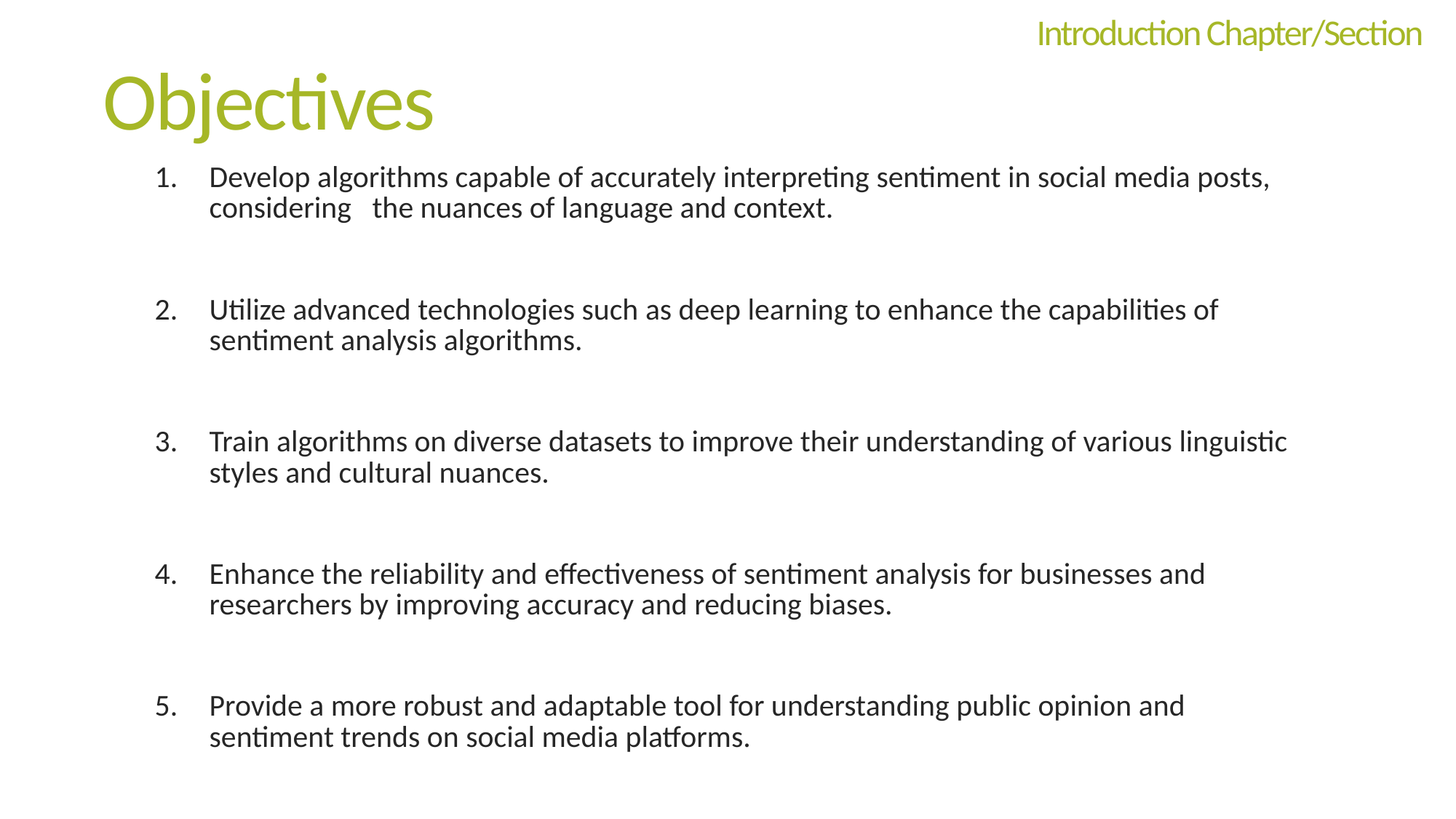

Introduction Chapter/Section
# Objectives
Develop algorithms capable of accurately interpreting sentiment in social media posts, considering   the nuances of language and context.

Utilize advanced technologies such as deep learning to enhance the capabilities of sentiment analysis algorithms.

Train algorithms on diverse datasets to improve their understanding of various linguistic styles and cultural nuances.

Enhance the reliability and effectiveness of sentiment analysis for businesses and researchers by improving accuracy and reducing biases.

Provide a more robust and adaptable tool for understanding public opinion and sentiment trends on social media platforms.